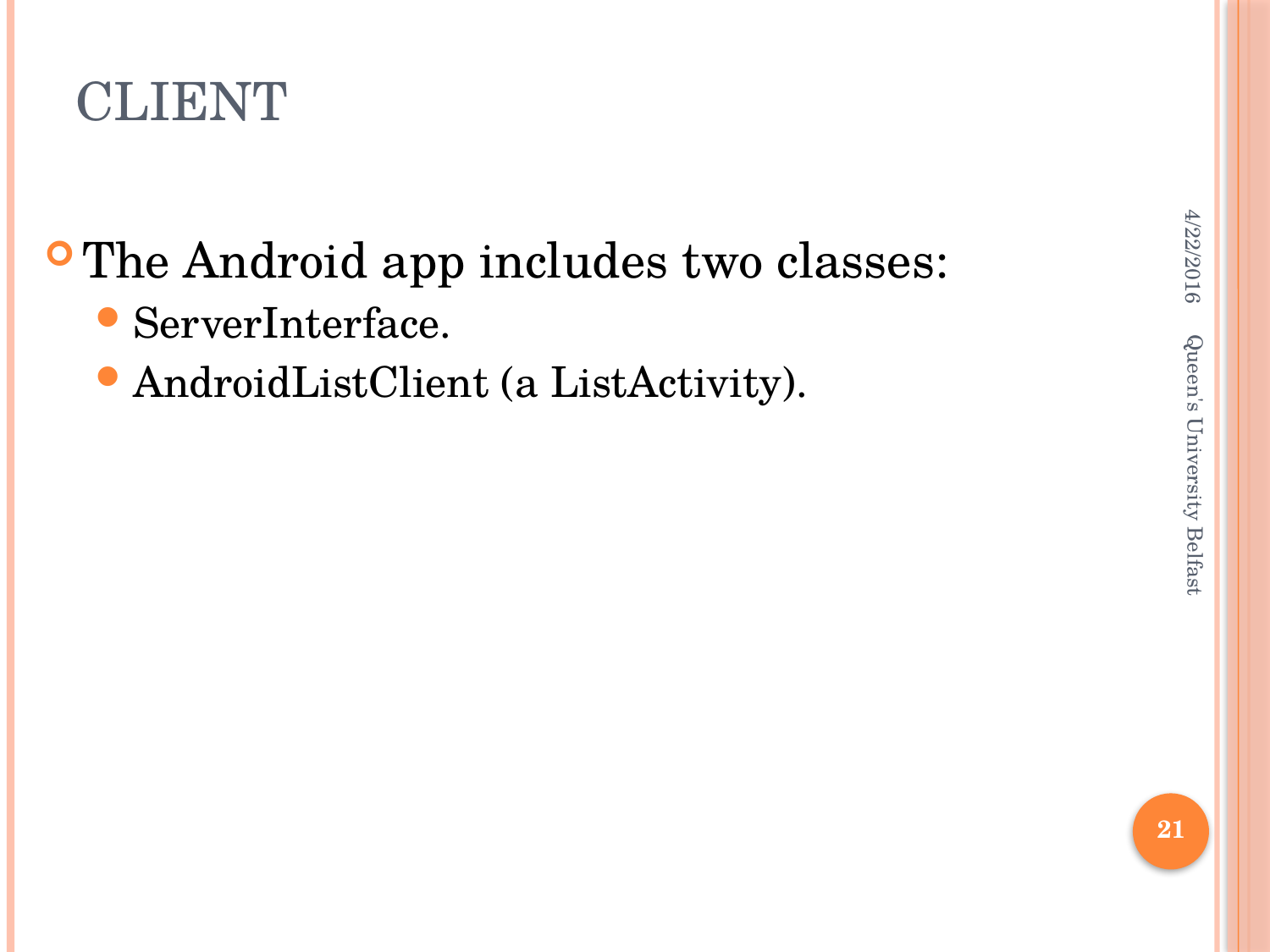

# Client
4/22/2016
The Android app includes two classes:
ServerInterface.
AndroidListClient (a ListActivity).

Queen's University Belfast
21